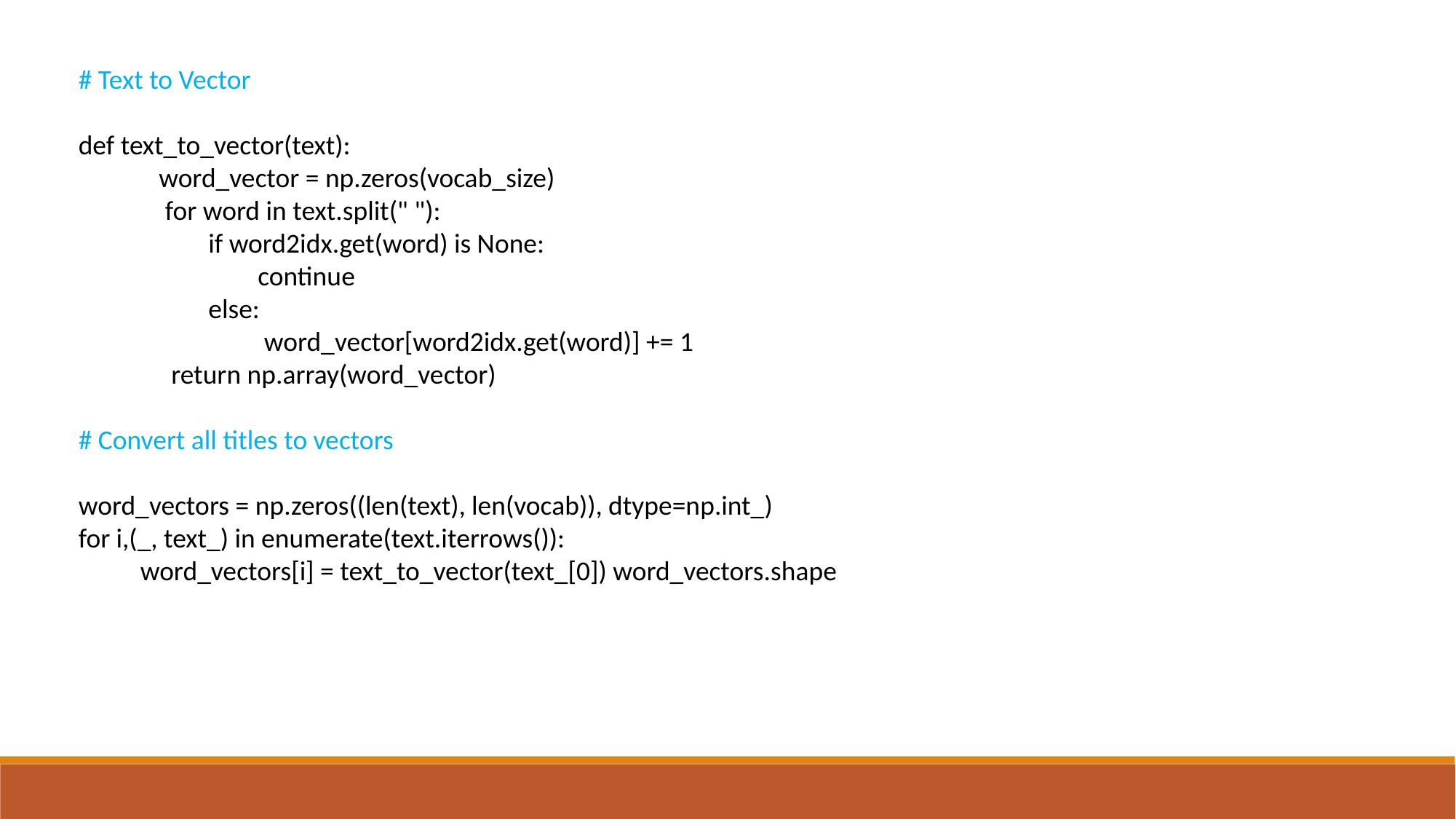

# Text to Vector

def text_to_vector(text):
             word_vector = np.zeros(vocab_size)
              for word in text.split(" "):
                     if word2idx.get(word) is None:
                             continue
                     else:
                              word_vector[word2idx.get(word)] += 1
               return np.array(word_vector)

# Convert all titles to vectors

word_vectors = np.zeros((len(text), len(vocab)), dtype=np.int_)
for i,(_, text_) in enumerate(text.iterrows()):
          word_vectors[i] = text_to_vector(text_[0]) word_vectors.shape